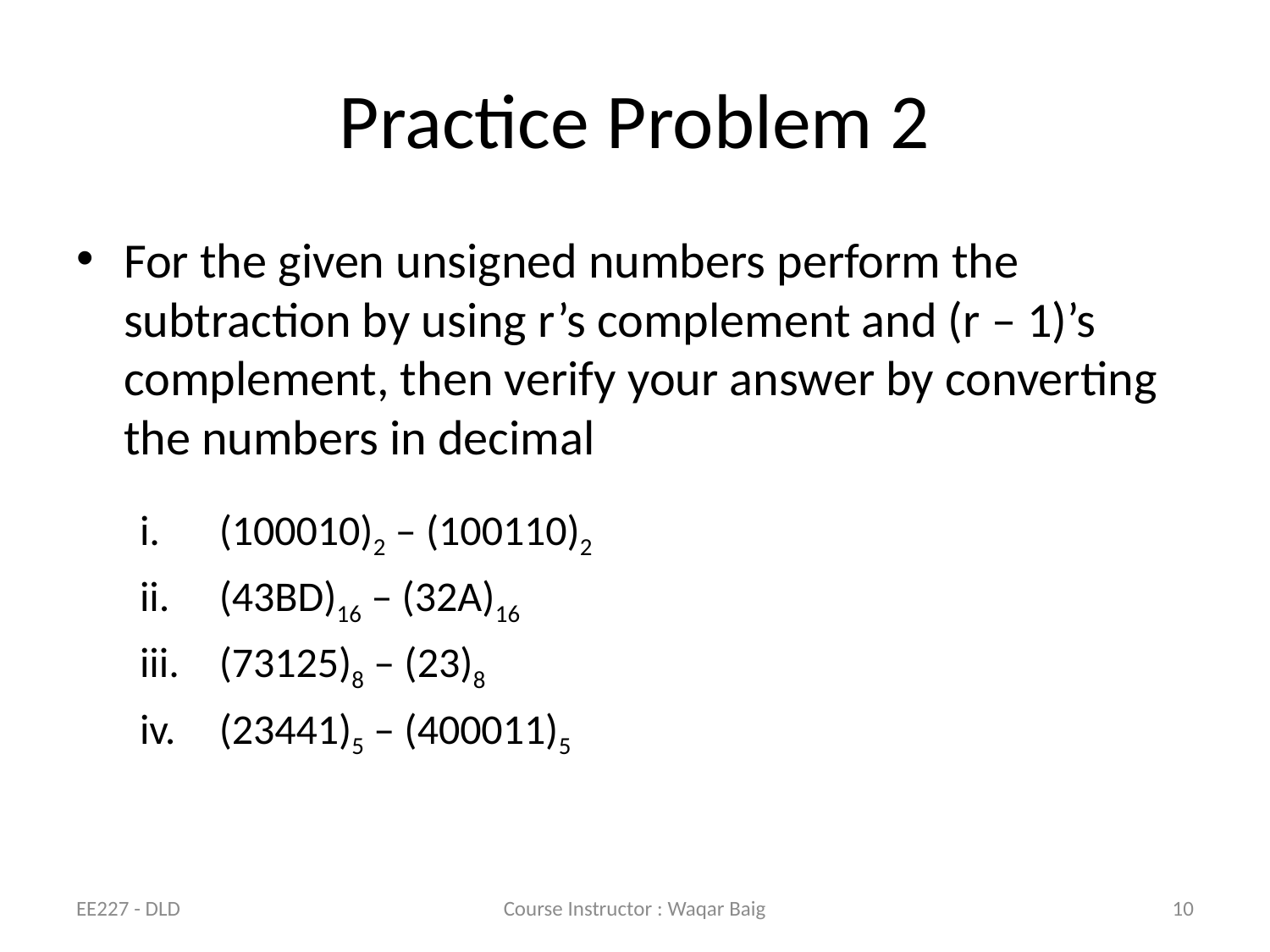

# Practice Problem 2
For the given unsigned numbers perform the subtraction by using r’s complement and (r – 1)’s complement, then verify your answer by converting the numbers in decimal

(100010)2 – (100110)2
(43BD)16 – (32A)16
(73125)8 – (23)8
(23441)5 – (400011)5
EE227 - DLD
Course Instructor : Waqar Baig
10